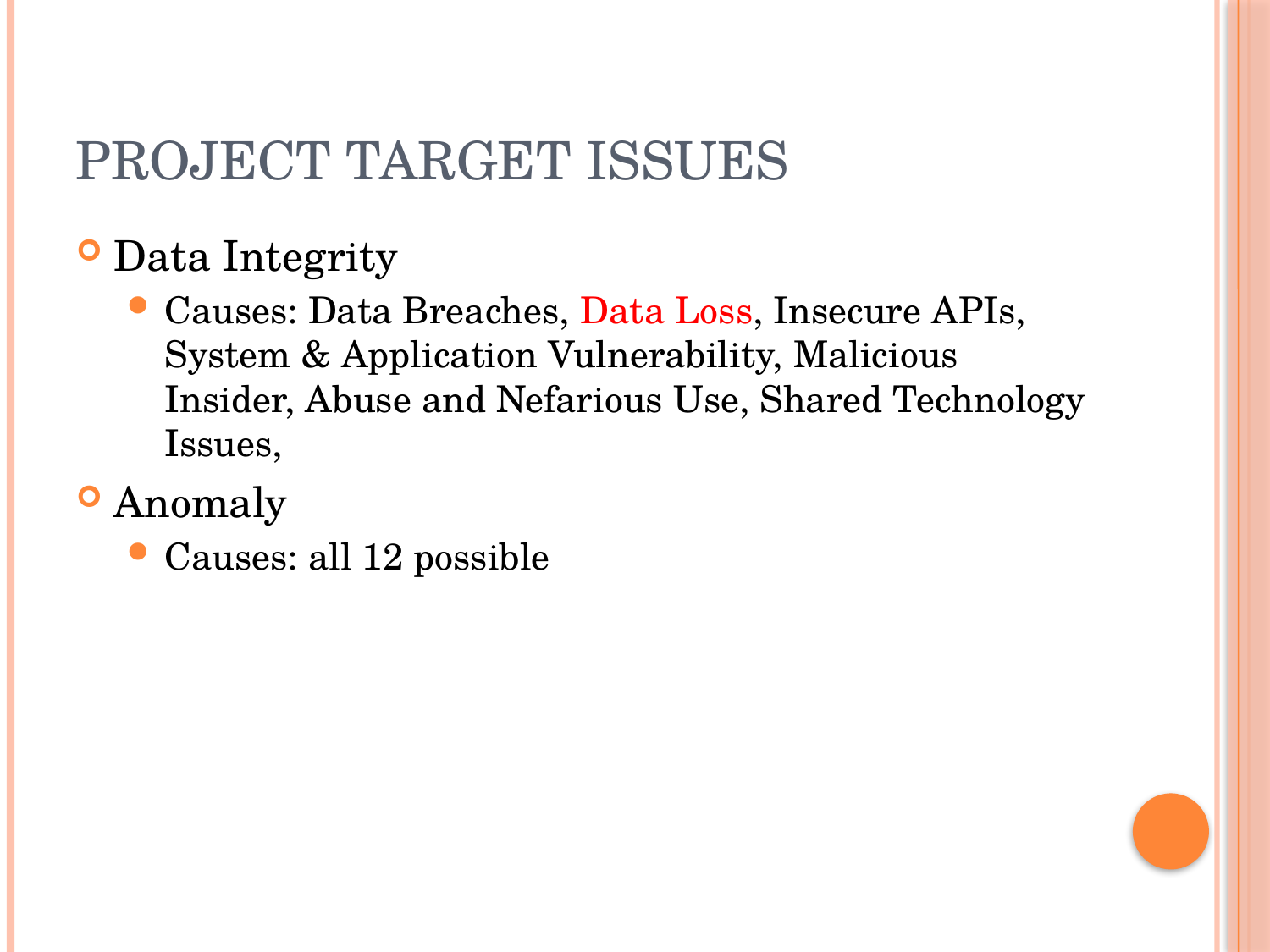

# Project Target Issues
Data Integrity
Causes: Data Breaches, Data Loss, Insecure APIs, System & Application Vulnerability, Malicious Insider, Abuse and Nefarious Use, Shared Technology Issues,
Anomaly
Causes: all 12 possible